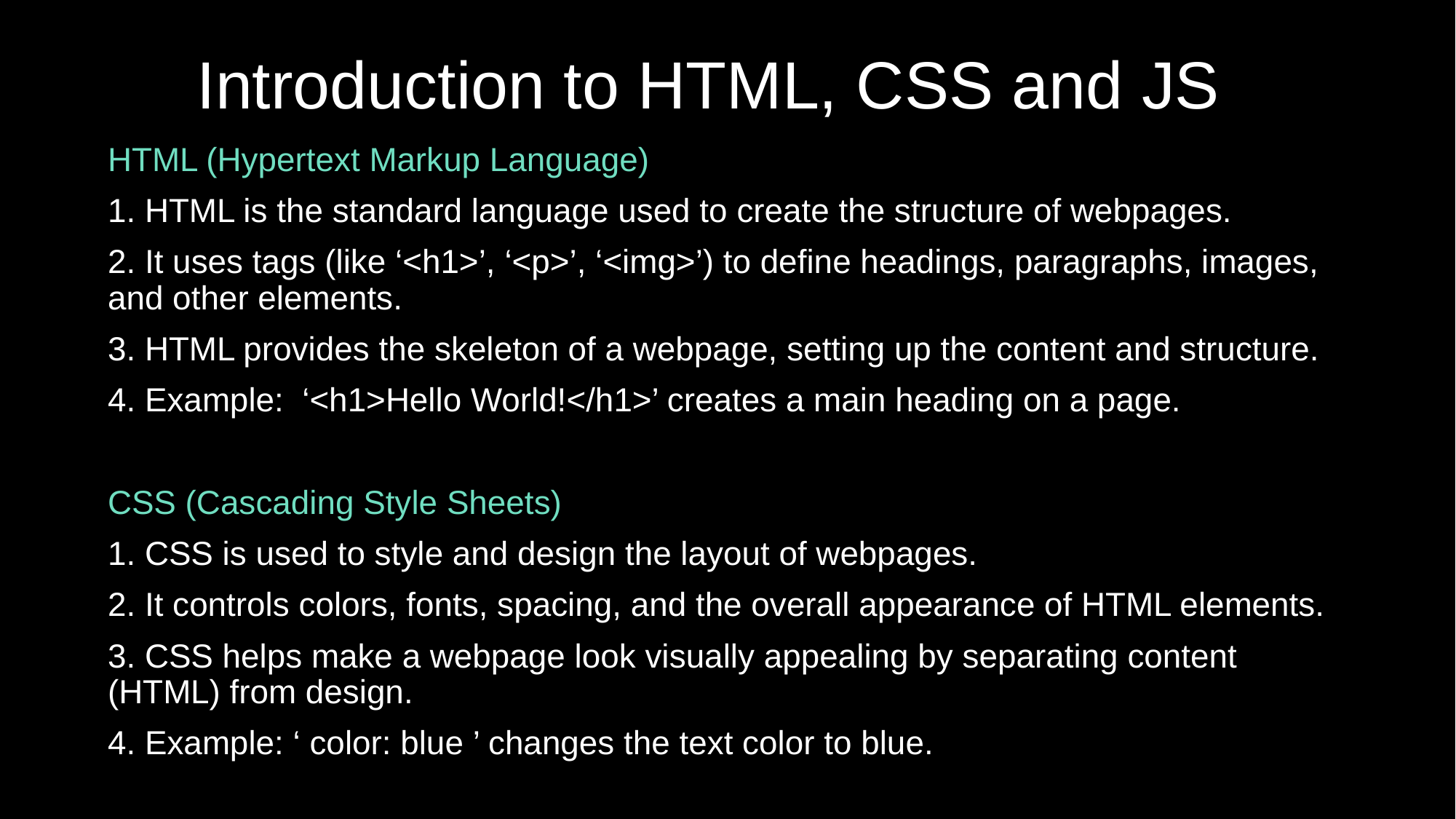

# Introduction to HTML, CSS and JS
HTML (Hypertext Markup Language)
1. HTML is the standard language used to create the structure of webpages.
2. It uses tags (like ‘<h1>’, ‘<p>’, ‘<img>’) to define headings, paragraphs, images, and other elements.
3. HTML provides the skeleton of a webpage, setting up the content and structure.
4. Example:  ‘<h1>Hello World!</h1>’ creates a main heading on a page.

CSS (Cascading Style Sheets)
1. CSS is used to style and design the layout of webpages.
2. It controls colors, fonts, spacing, and the overall appearance of HTML elements.
3. CSS helps make a webpage look visually appealing by separating content (HTML) from design.
4. Example: ‘ color: blue ’ changes the text color to blue.